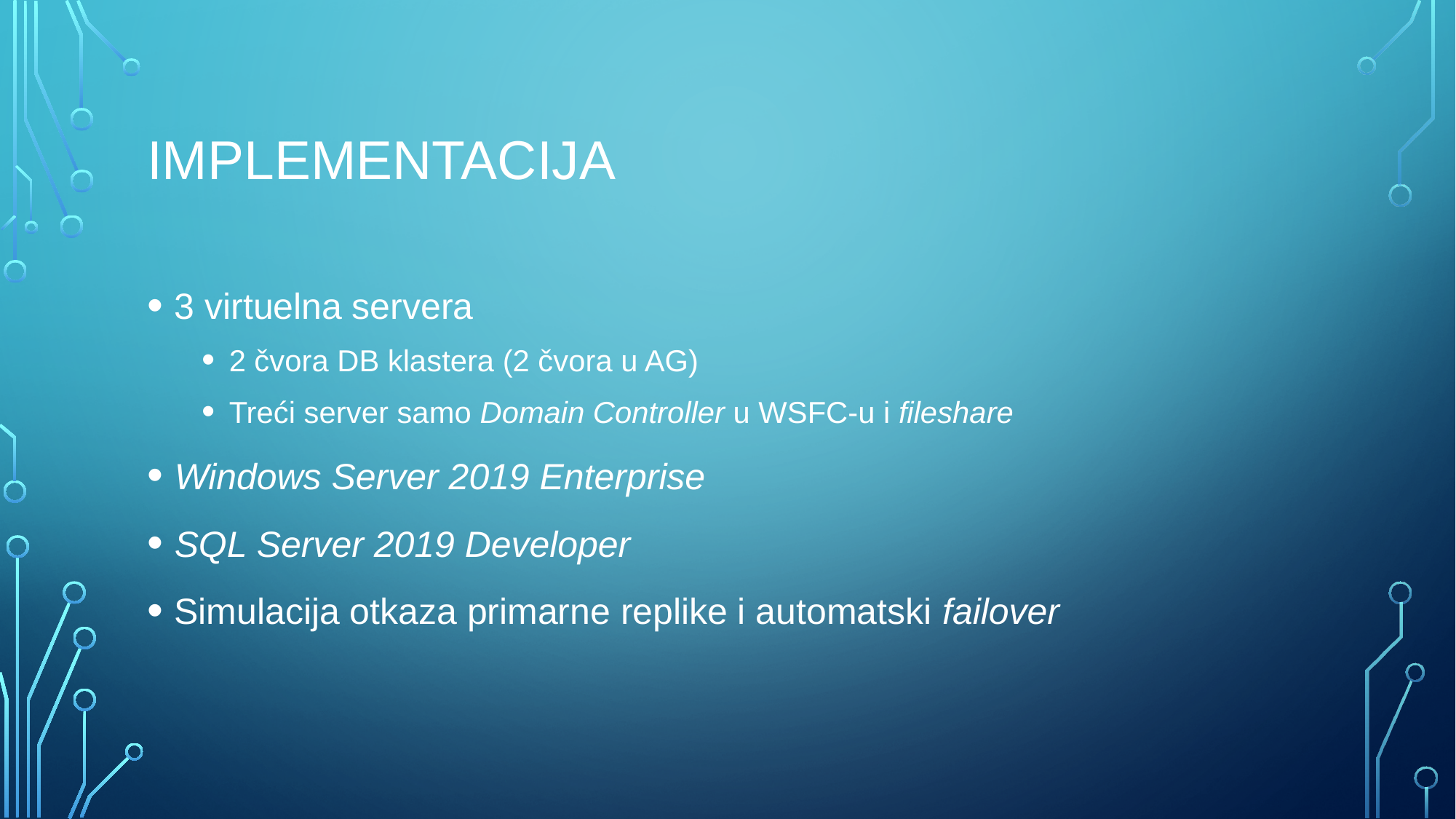

# implementacija
3 virtuelna servera
2 čvora DB klastera (2 čvora u AG)
Treći server samo Domain Controller u WSFC-u i fileshare
Windows Server 2019 Enterprise
SQL Server 2019 Developer
Simulacija otkaza primarne replike i automatski failover